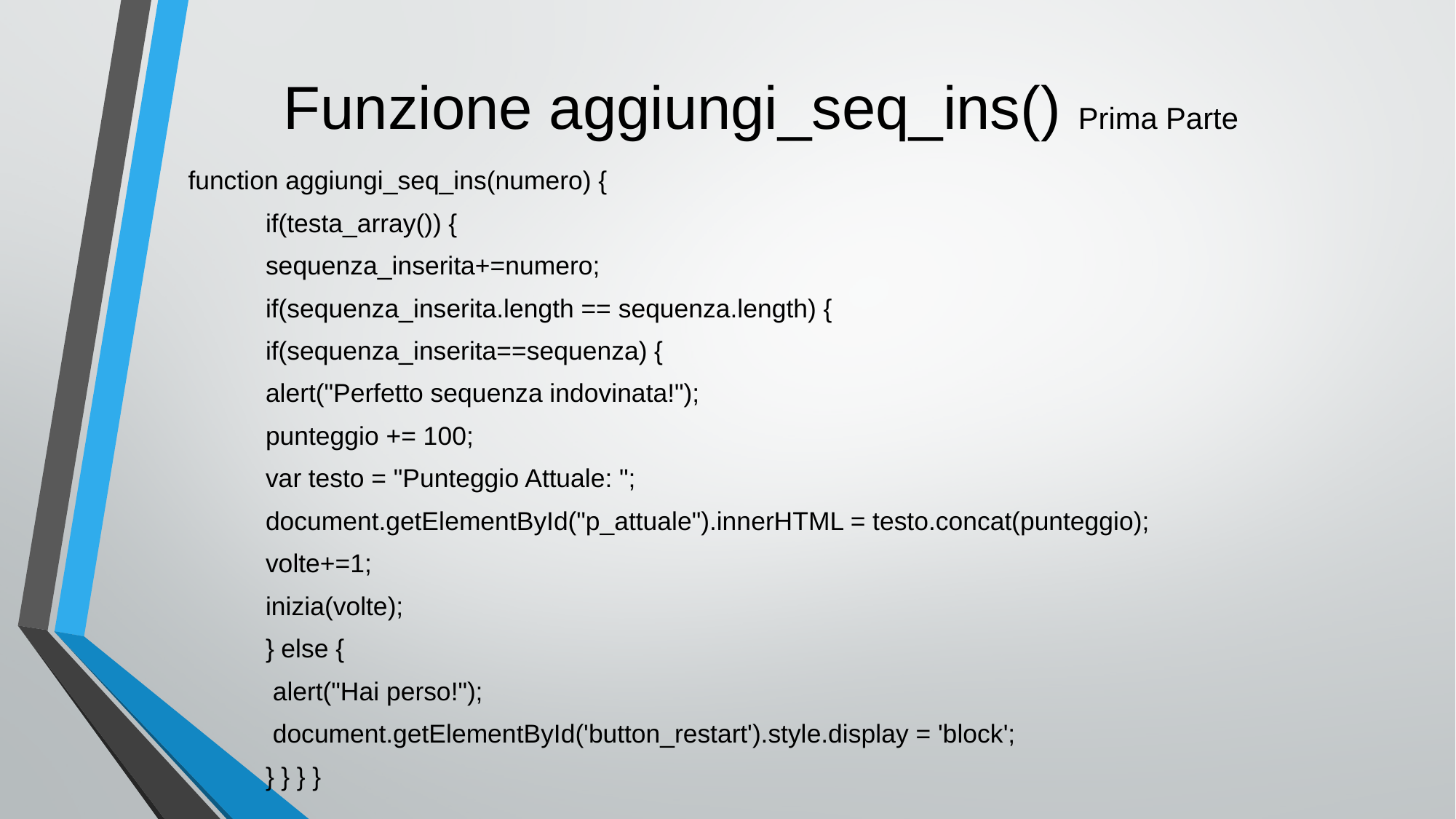

# Funzione aggiungi_seq_ins() Prima Parte
function aggiungi_seq_ins(numero) {
	if(testa_array()) {
		sequenza_inserita+=numero;
		if(sequenza_inserita.length == sequenza.length) {
			if(sequenza_inserita==sequenza) {
				alert("Perfetto sequenza indovinata!");
				punteggio += 100;
				var testo = "Punteggio Attuale: ";
				document.getElementById("p_attuale").innerHTML = testo.concat(punteggio);
				volte+=1;
				inizia(volte);
			} else {
				 alert("Hai perso!");
				 document.getElementById('button_restart').style.display = 'block';
			} } } }